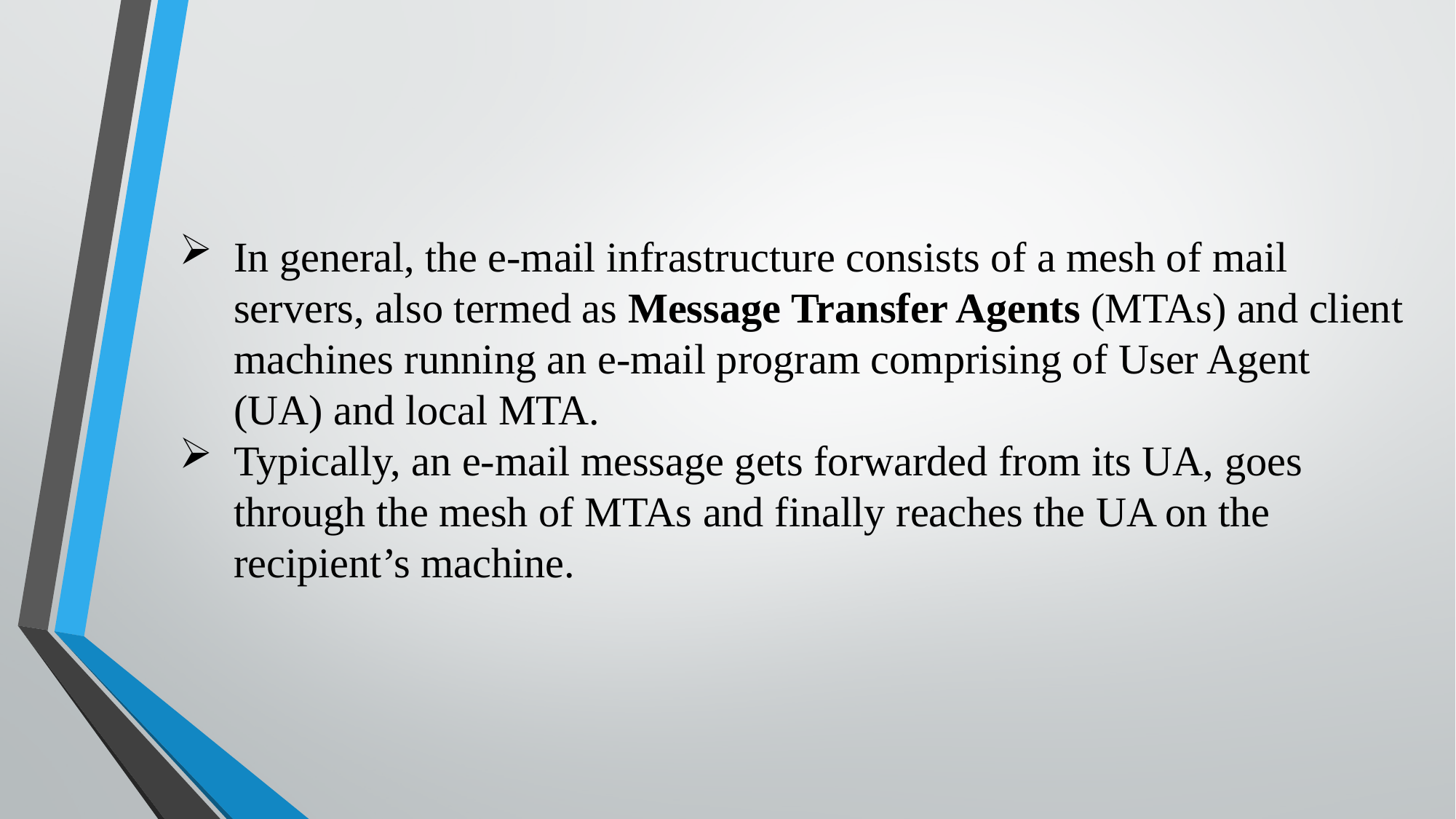

In general, the e-mail infrastructure consists of a mesh of mail servers, also termed as Message Transfer Agents (MTAs) and client machines running an e-mail program comprising of User Agent (UA) and local MTA.
Typically, an e-mail message gets forwarded from its UA, goes through the mesh of MTAs and finally reaches the UA on the recipient’s machine.